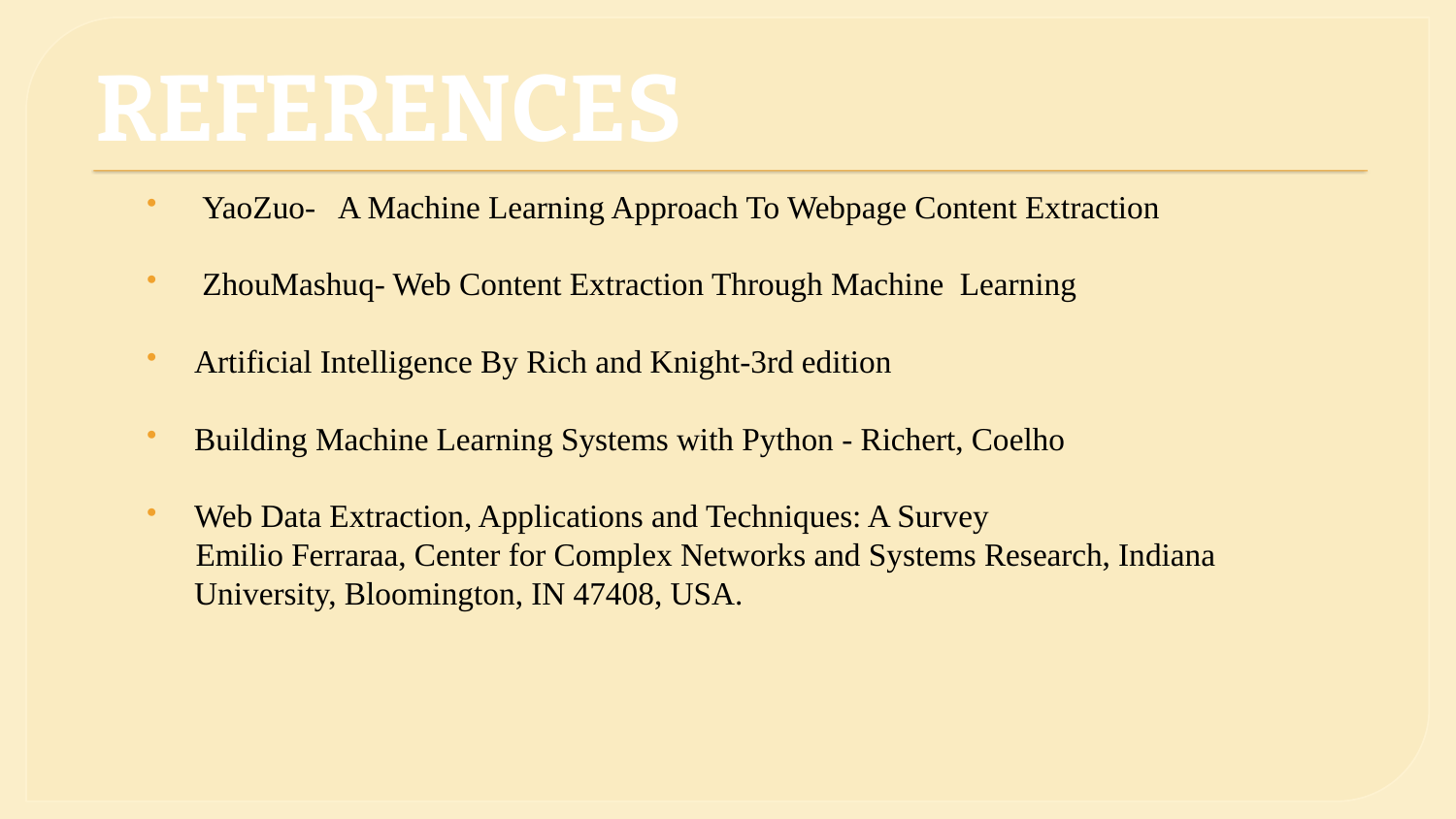

# REFERENCES
 YaoZuo-   A Machine Learning Approach To Webpage Content Extraction

 ZhouMashuq- Web Content Extraction Through Machine  Learning

Artificial Intelligence By Rich and Knight-3rd edition

Building Machine Learning Systems with Python - Richert, Coelho

Web Data Extraction, Applications and Techniques: A Survey
      Emilio Ferraraa, Center for Complex Networks and Systems Research, Indiana University, Bloomington, IN 47408, USA.